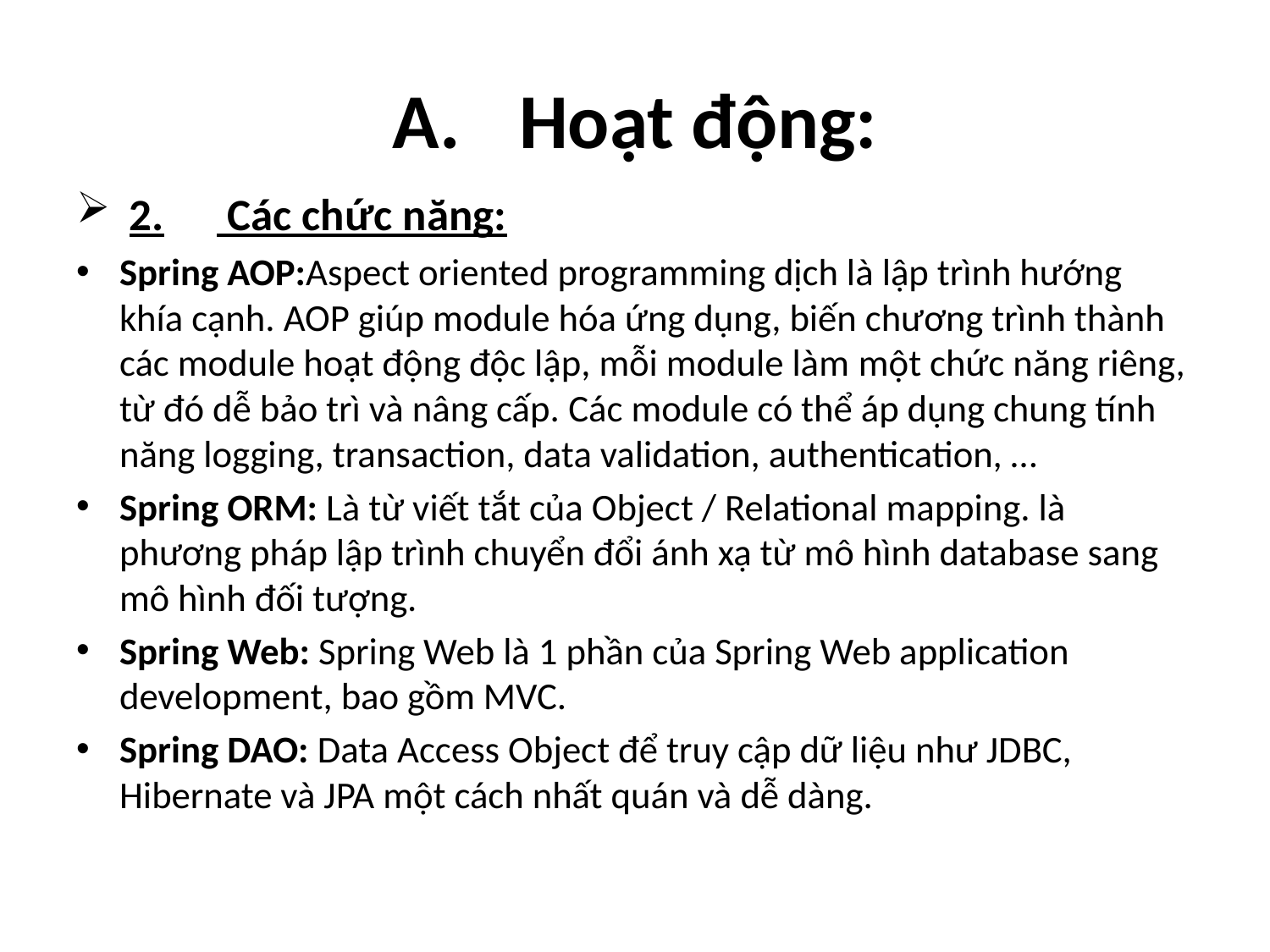

# A.	Hoạt động:
 2.	 Các chức năng:
Spring AOP:Aspect oriented programming dịch là lập trình hướng khía cạnh. AOP giúp module hóa ứng dụng, biến chương trình thành các module hoạt động độc lập, mỗi module làm một chức năng riêng, từ đó dễ bảo trì và nâng cấp. Các module có thể áp dụng chung tính năng logging, transaction, data validation, authentication, …
Spring ORM: Là từ viết tắt của Object / Relational mapping. là phương pháp lập trình chuyển đổi ánh xạ từ mô hình database sang mô hình đối tượng.
Spring Web: Spring Web là 1 phần của Spring Web application development, bao gồm MVC.
Spring DAO: Data Access Object để truy cập dữ liệu như JDBC, Hibernate và JPA một cách nhất quán và dễ dàng.